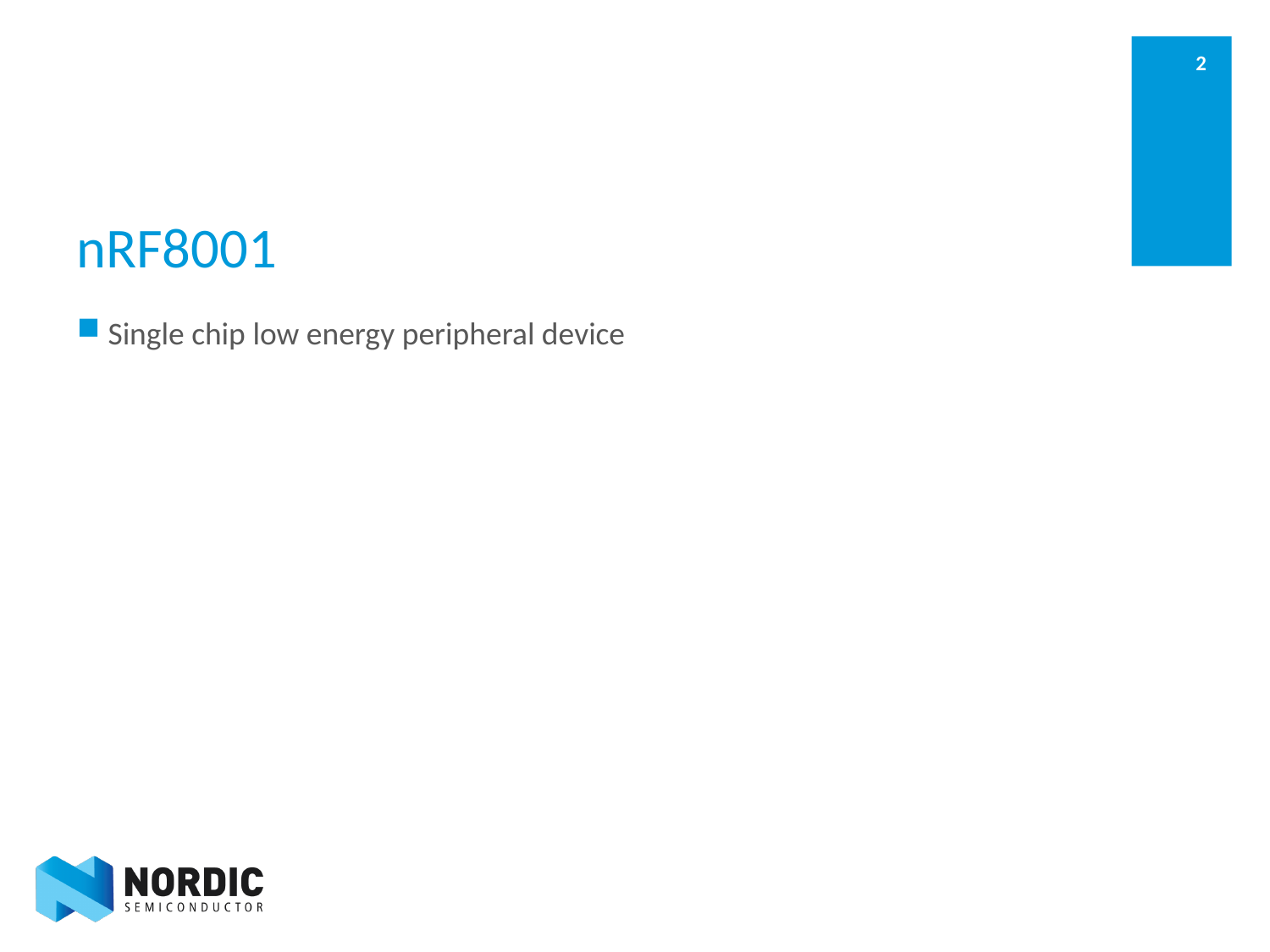

# nRF8001
Single chip low energy peripheral device